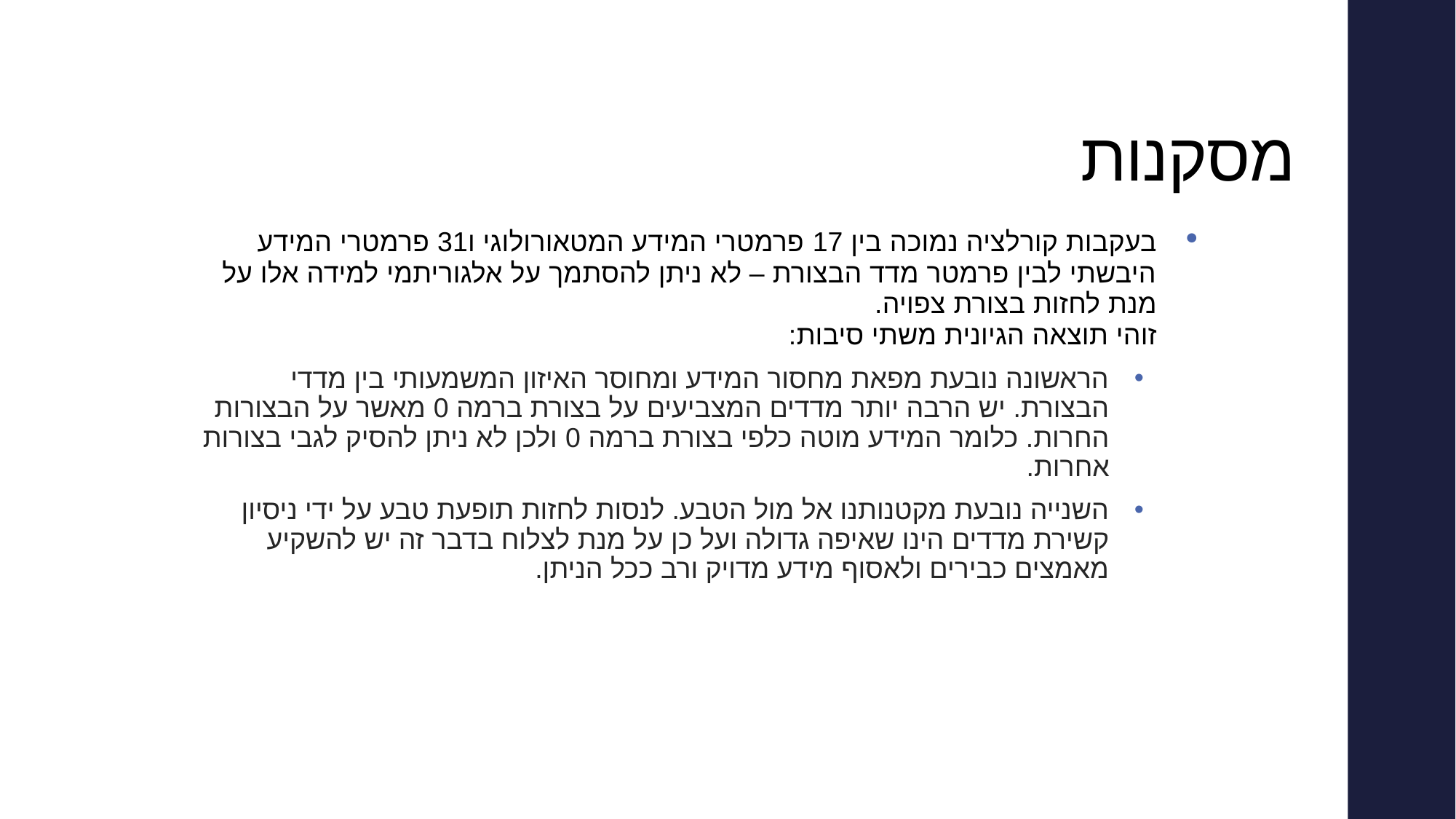

מסקנות
בעקבות קורלציה נמוכה בין 17 פרמטרי המידע המטאורולוגי ו31 פרמטרי המידע היבשתי לבין פרמטר מדד הבצורת – לא ניתן להסתמך על אלגוריתמי למידה אלו על מנת לחזות בצורת צפויה.
זוהי תוצאה הגיונית משתי סיבות:
הראשונה נובעת מפאת מחסור המידע ומחוסר האיזון המשמעותי בין מדדי הבצורת. יש הרבה יותר מדדים המצביעים על בצורת ברמה 0 מאשר על הבצורות החרות. כלומר המידע מוטה כלפי בצורת ברמה 0 ולכן לא ניתן להסיק לגבי בצורות אחרות.
השנייה נובעת מקטנותנו אל מול הטבע. לנסות לחזות תופעת טבע על ידי ניסיון קשירת מדדים הינו שאיפה גדולה ועל כן על מנת לצלוח בדבר זה יש להשקיע מאמצים כבירים ולאסוף מידע מדויק ורב ככל הניתן.